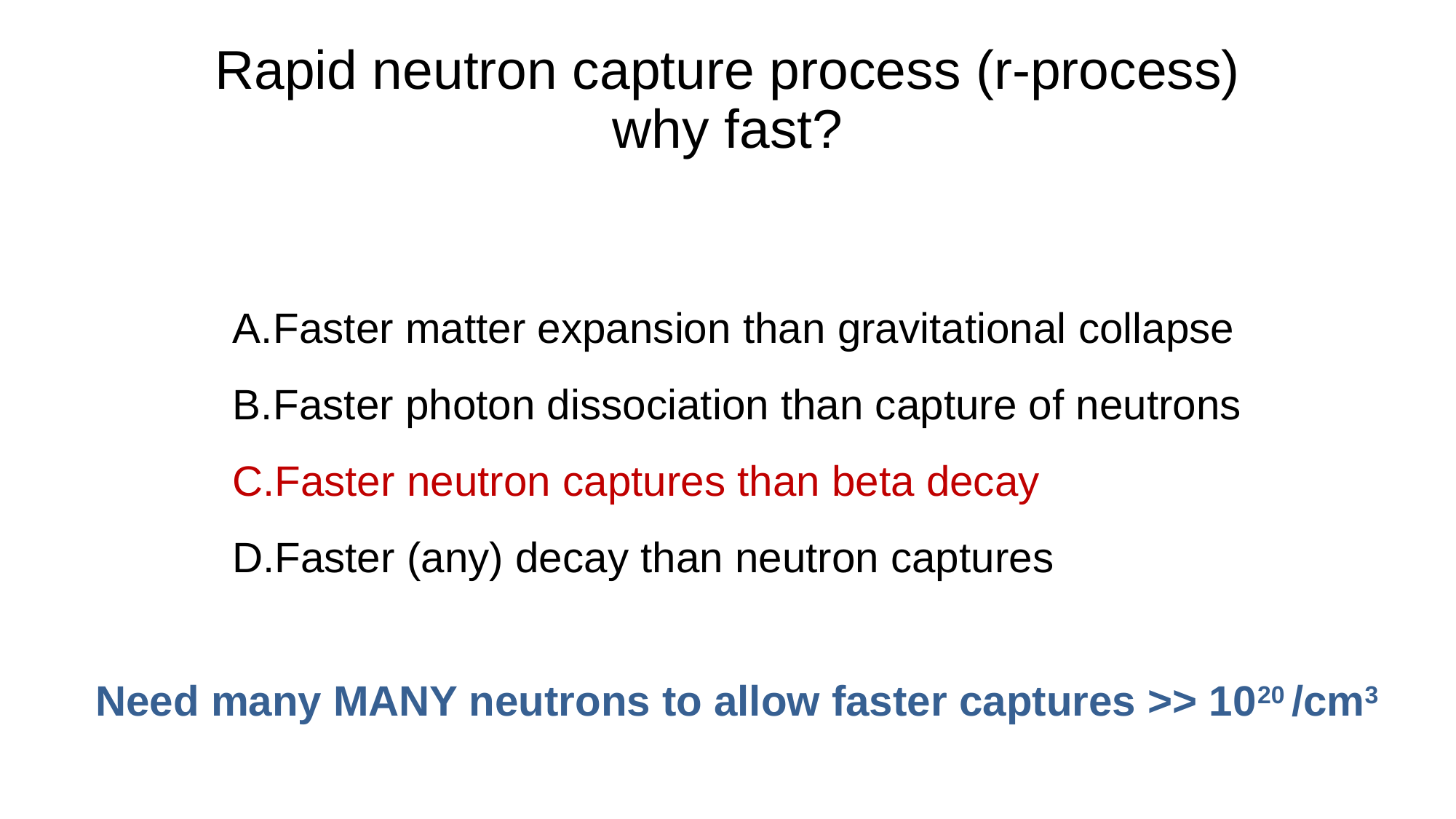

# Rapid neutron capture process (r-process) why fast?
Faster matter expansion than gravitational collapse
Faster photon dissociation than capture of neutrons
Faster neutron captures than beta decay
Faster (any) decay than neutron captures
Need many MANY neutrons to allow faster captures >> 1020 /cm3